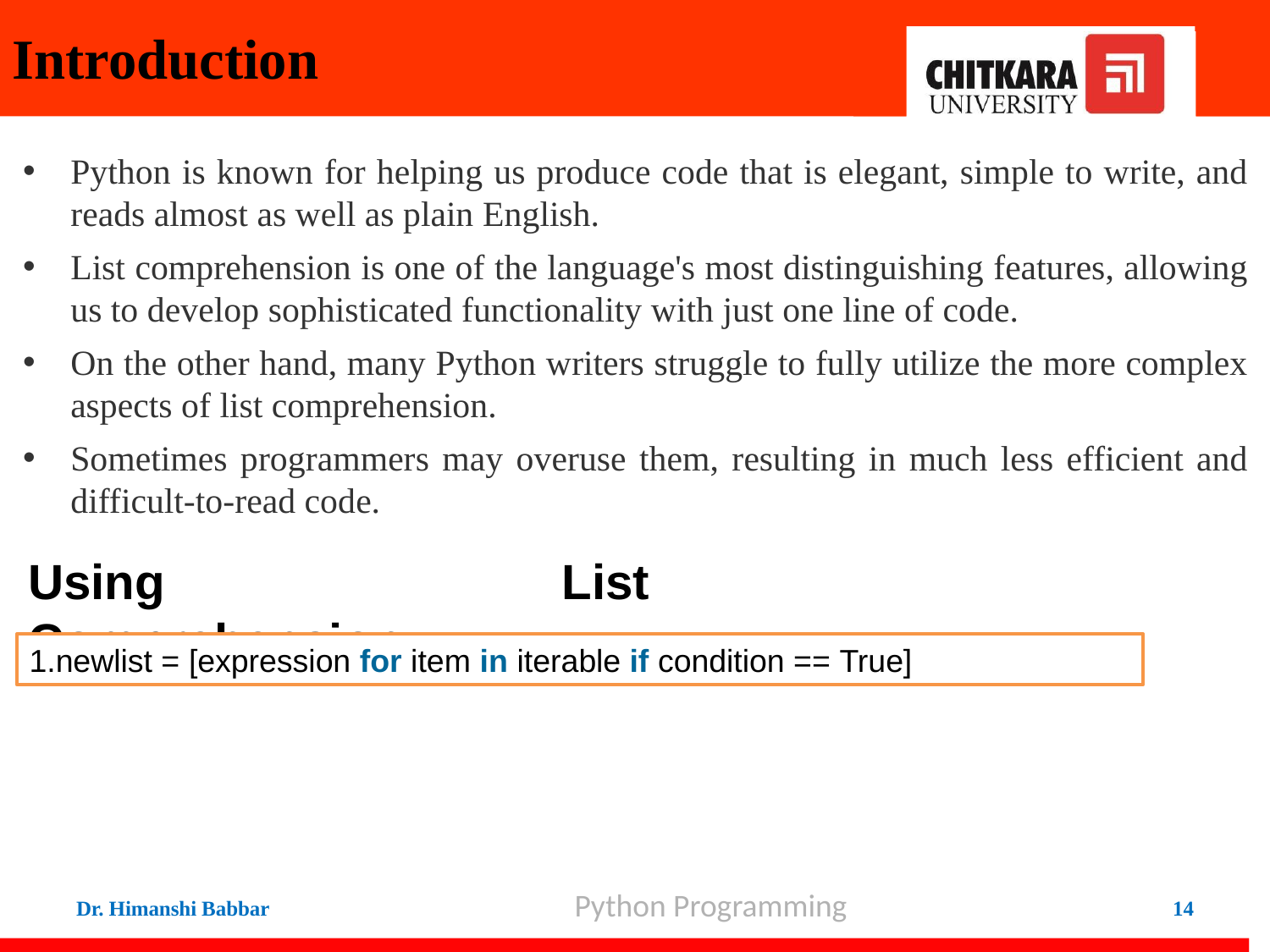

# Introduction
Python is known for helping us produce code that is elegant, simple to write, and reads almost as well as plain English.
List comprehension is one of the language's most distinguishing features, allowing us to develop sophisticated functionality with just one line of code.
On the other hand, many Python writers struggle to fully utilize the more complex aspects of list comprehension.
Sometimes programmers may overuse them, resulting in much less efficient and difficult-to-read code.
Using List Comprehension
newlist = [expression for item in iterable if condition == True]
Python Programming
Dr. Himanshi Babbar
14